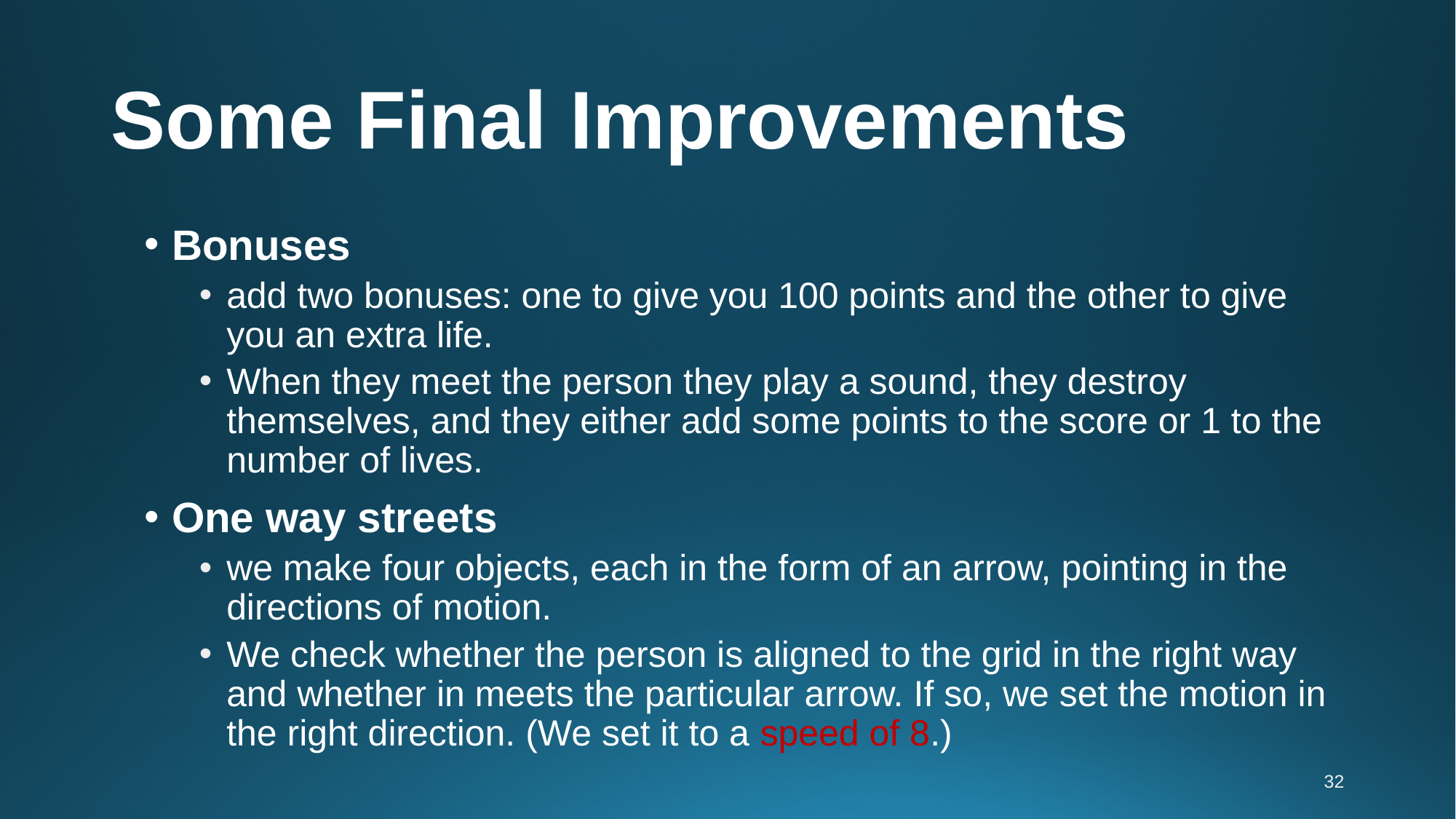

# Some Final Improvements
Bonuses
add two bonuses: one to give you 100 points and the other to give you an extra life.
When they meet the person they play a sound, they destroy themselves, and they either add some points to the score or 1 to the number of lives.
One way streets
we make four objects, each in the form of an arrow, pointing in the directions of motion.
We check whether the person is aligned to the grid in the right way and whether in meets the particular arrow. If so, we set the motion in the right direction. (We set it to a speed of 8.)
32